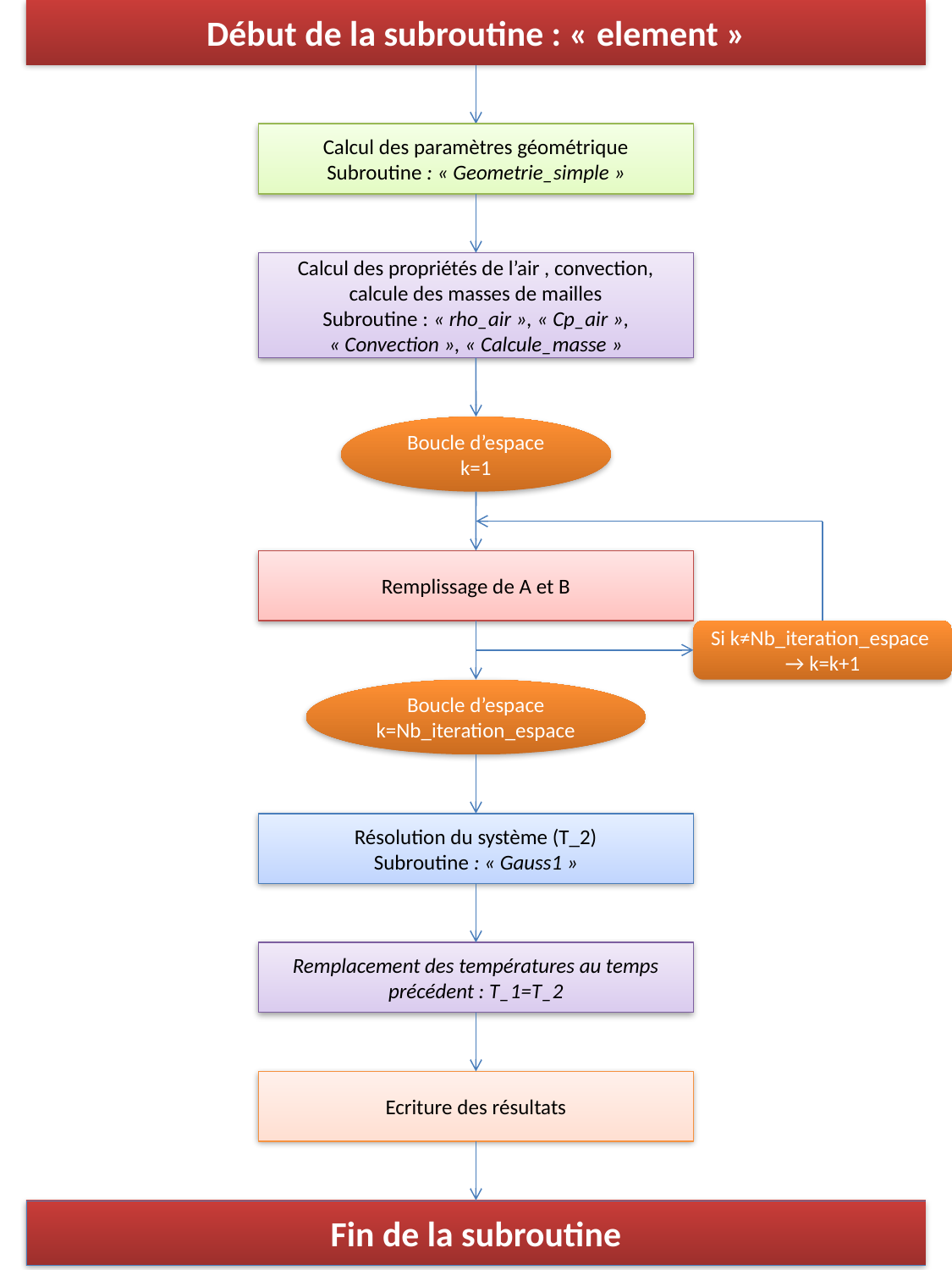

Début de la subroutine : « element »
Calcul des paramètres géométrique
Subroutine : « Geometrie_simple »
Calcul des propriétés de l’air , convection, calcule des masses de mailles
Subroutine : « rho_air », « Cp_air », « Convection », « Calcule_masse »
Boucle d’espace
k=1
Remplissage de A et B
Si k≠Nb_iteration_espace
→ k=k+1
Boucle d’espace
k=Nb_iteration_espace
Résolution du système (T_2)
Subroutine : « Gauss1 »
Remplacement des températures au temps précédent : T_1=T_2
Ecriture des résultats
Fin de la subroutine